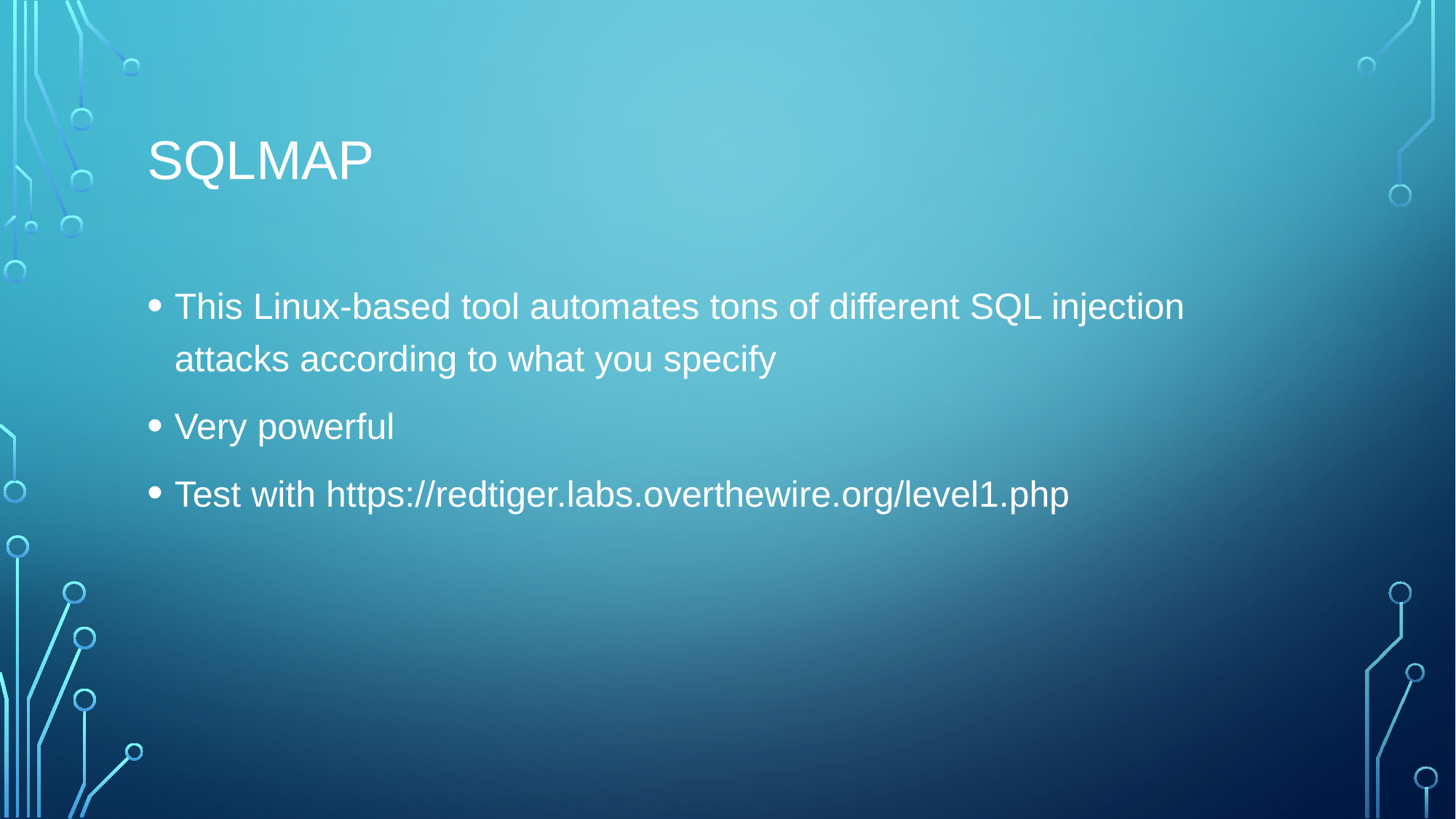

# sqlmap
This Linux-based tool automates tons of different SQL injection attacks according to what you specify
Very powerful
Test with https://redtiger.labs.overthewire.org/level1.php